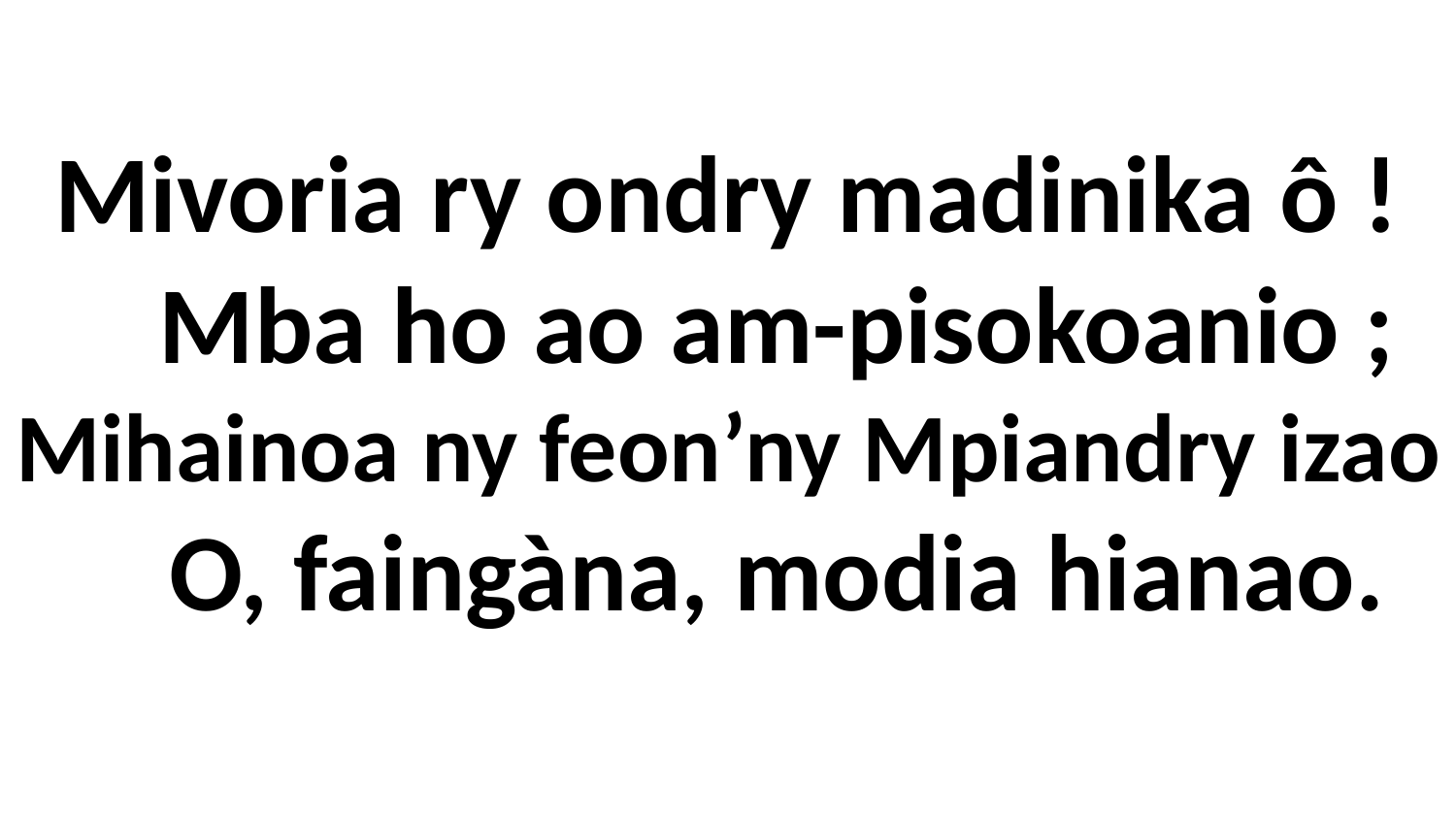

# Mivoria ry ondry madinika ô ! Mba ho ao am-pisokoanio ; Mihainoa ny feon’ny Mpiandry izao O, faingàna, modia hianao.